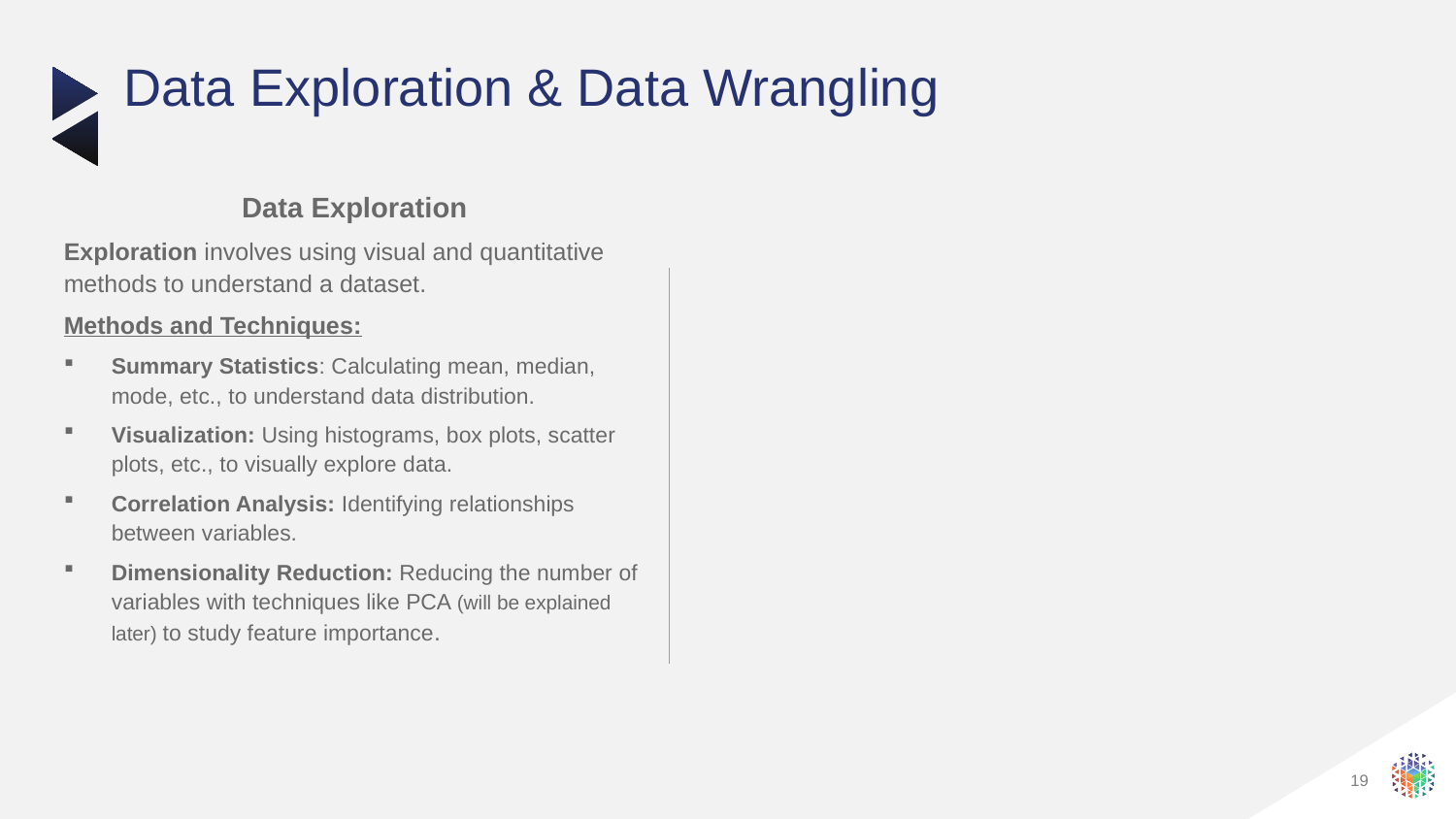

# Data Exploration & Data Wrangling
Data Exploration
Exploration involves using visual and quantitative methods to understand a dataset.
Methods and Techniques:
Summary Statistics: Calculating mean, median, mode, etc., to understand data distribution.
Visualization: Using histograms, box plots, scatter plots, etc., to visually explore data.
Correlation Analysis: Identifying relationships between variables.
Dimensionality Reduction: Reducing the number of variables with techniques like PCA (will be explained later) to study feature importance.